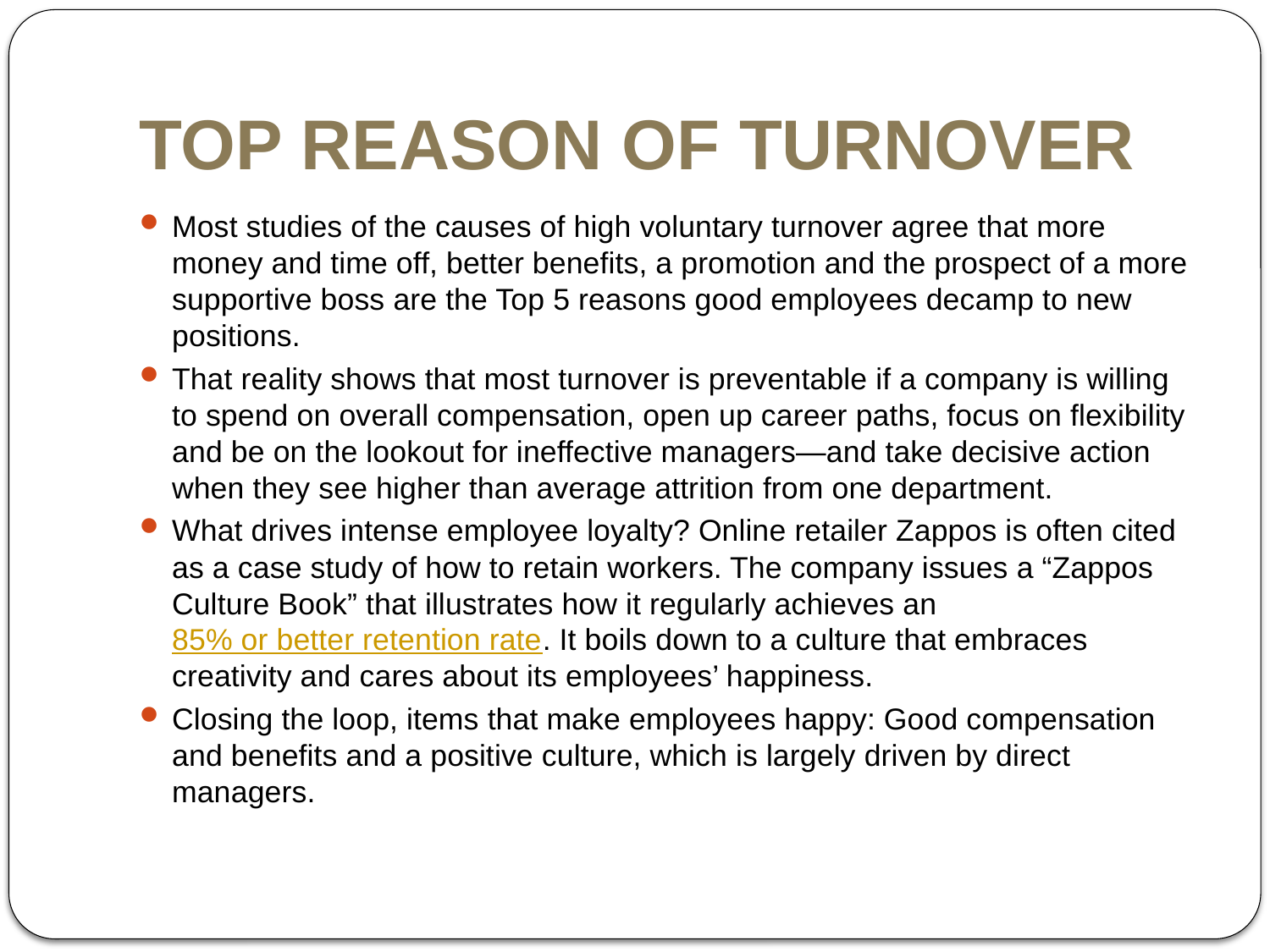

# TOP REASON OF TURNOVER
Most studies of the causes of high voluntary turnover agree that more money and time off, better benefits, a promotion and the prospect of a more supportive boss are the Top 5 reasons good employees decamp to new positions.
That reality shows that most turnover is preventable if a company is willing to spend on overall compensation, open up career paths, focus on flexibility and be on the lookout for ineffective managers—and take decisive action when they see higher than average attrition from one department.
What drives intense employee loyalty? Online retailer Zappos is often cited as a case study of how to retain workers. The company issues a “Zappos Culture Book” that illustrates how it regularly achieves an 85% or better retention rate. It boils down to a culture that embraces creativity and cares about its employees’ happiness.
Closing the loop, items that make employees happy: Good compensation and benefits and a positive culture, which is largely driven by direct managers.